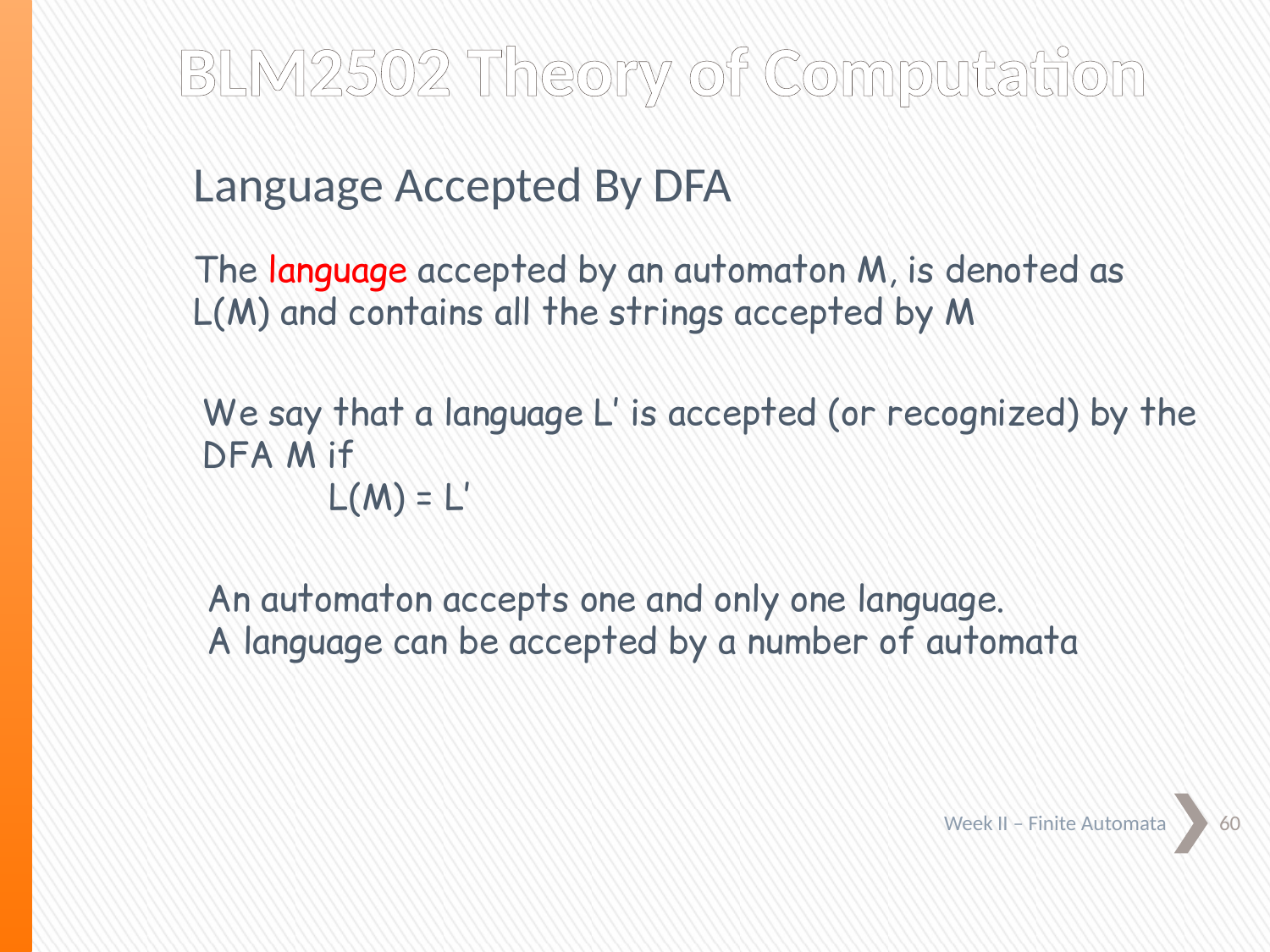

BLM2502 Theory of Computation
Language Accepted By DFA
The language accepted by an automaton M, is denoted as L(M) and contains all the strings accepted by M
We say that a language L’ is accepted (or recognized) by the
DFA M if
	L(M) = L’
An automaton accepts one and only one language.
A language can be accepted by a number of automata
60
Week II – Finite Automata